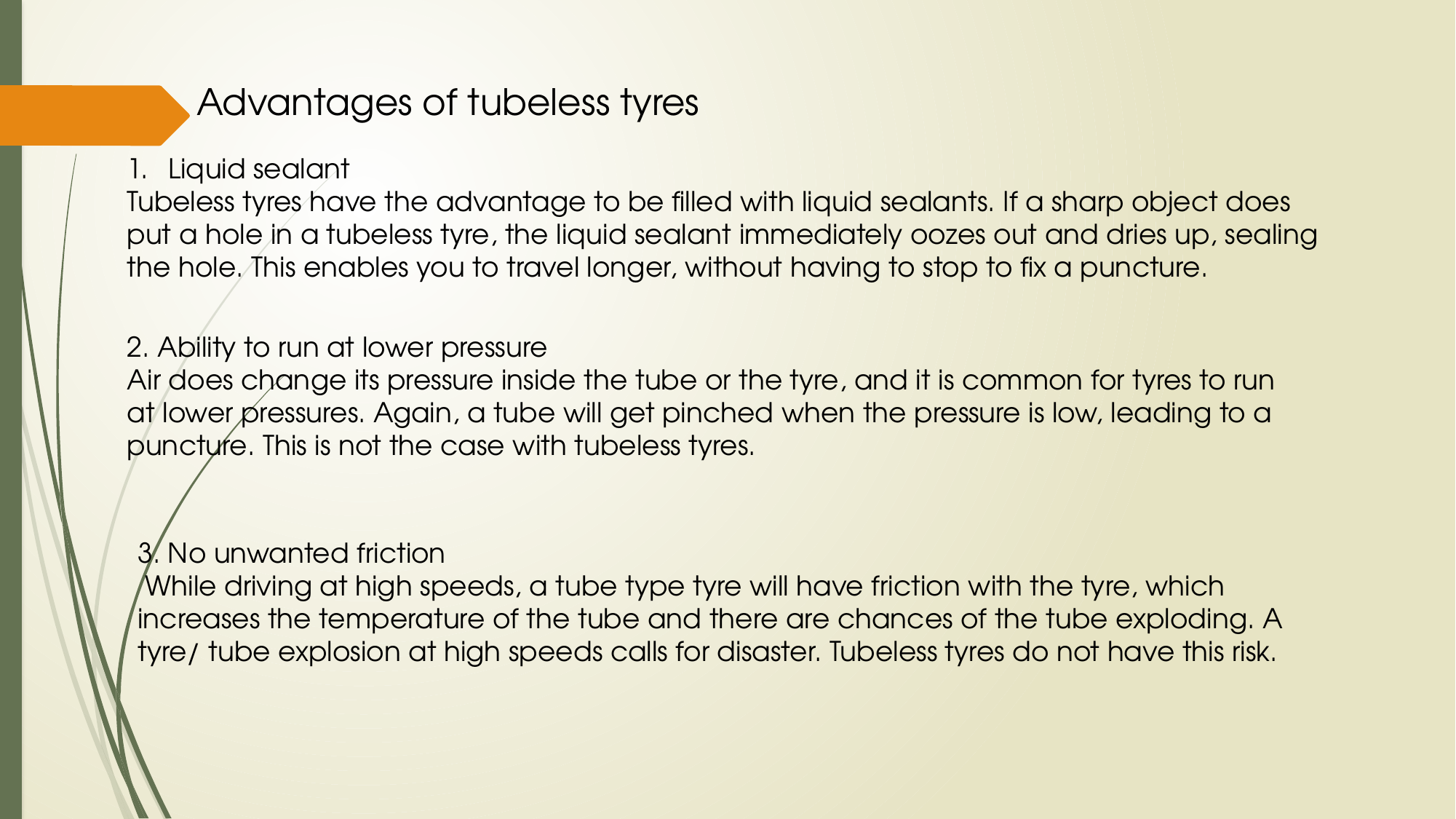

Advantages of tubeless tyres
Liquid sealant
Tubeless tyres have the advantage to be filled with liquid sealants. If a sharp object does put a hole in a tubeless tyre, the liquid sealant immediately oozes out and dries up, sealing the hole. This enables you to travel longer, without having to stop to fix a puncture.

2. Ability to run at lower pressure
Air does change its pressure inside the tube or the tyre, and it is common for tyres to run at lower pressures. Again, a tube will get pinched when the pressure is low, leading to a puncture. This is not the case with tubeless tyres.

3. No unwanted friction
 While driving at high speeds, a tube type tyre will have friction with the tyre, which increases the temperature of the tube and there are chances of the tube exploding. A tyre/ tube explosion at high speeds calls for disaster. Tubeless tyres do not have this risk.